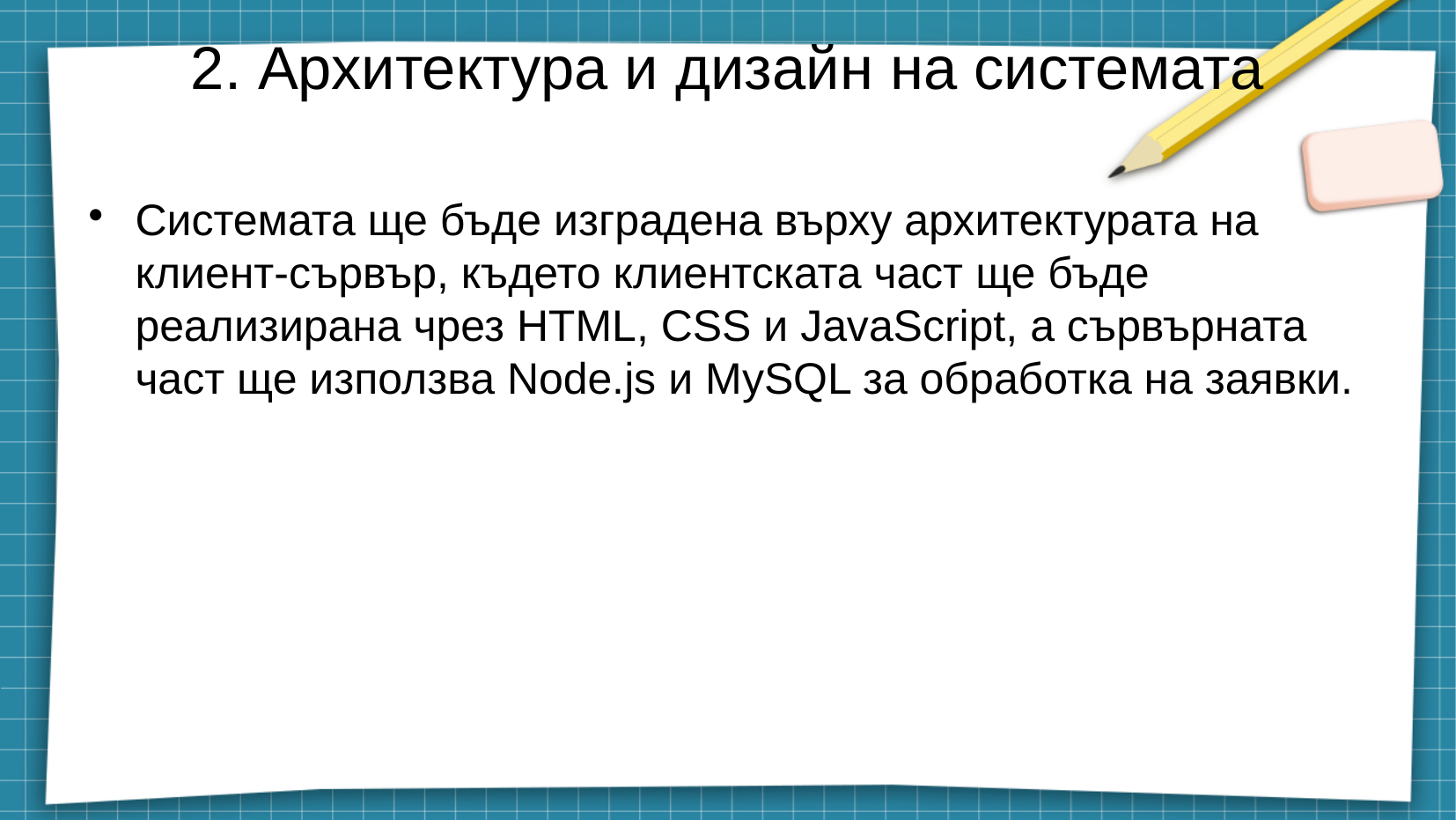

# 2. Архитектура и дизайн на системата
Системата ще бъде изградена върху архитектурата на клиент-сървър, където клиентската част ще бъде реализирана чрез HTML, CSS и JavaScript, а сървърната част ще използва Node.js и MySQL за обработка на заявки.